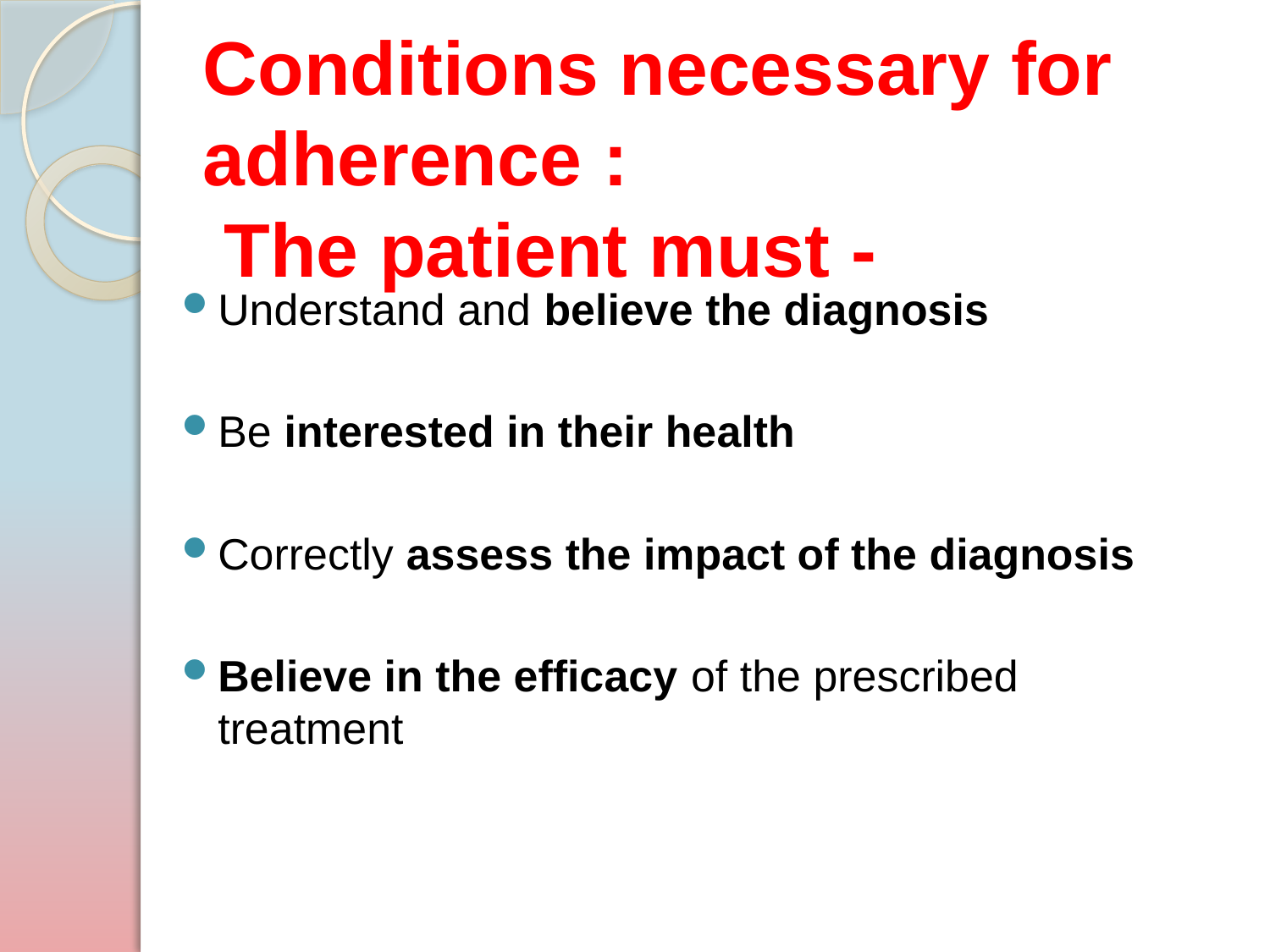

# Conditions necessary for adherence : The patient must -
Understand and believe the diagnosis

Be interested in their health

Correctly assess the impact of the diagnosis

Believe in the efficacy of the prescribed treatment